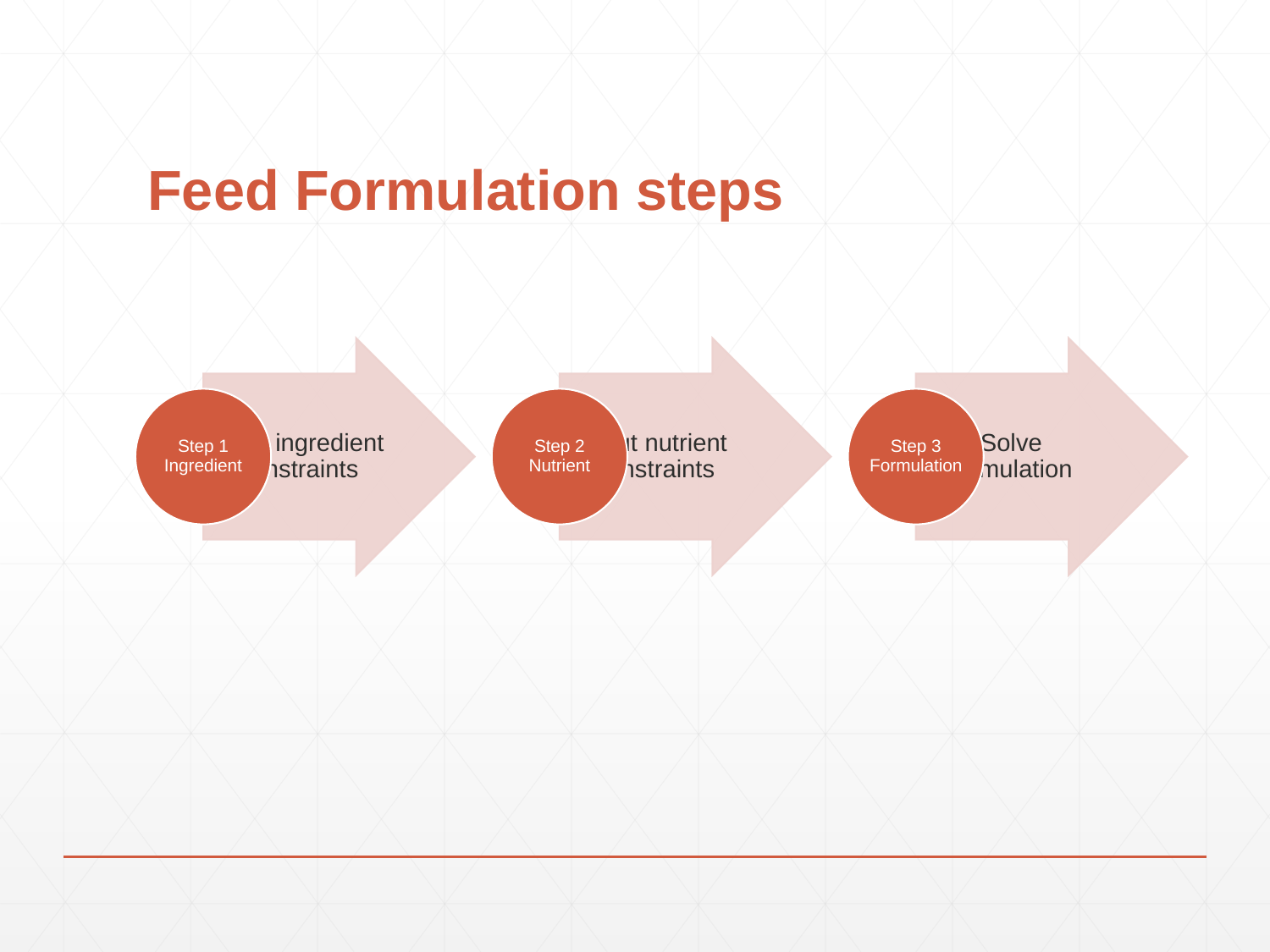

# Feed Formulation steps
Input ingredient constraints
Step 1 Ingredient
Input nutrient constraints
Step 2 Nutrient
Solve formulation
Step 3 Formulation